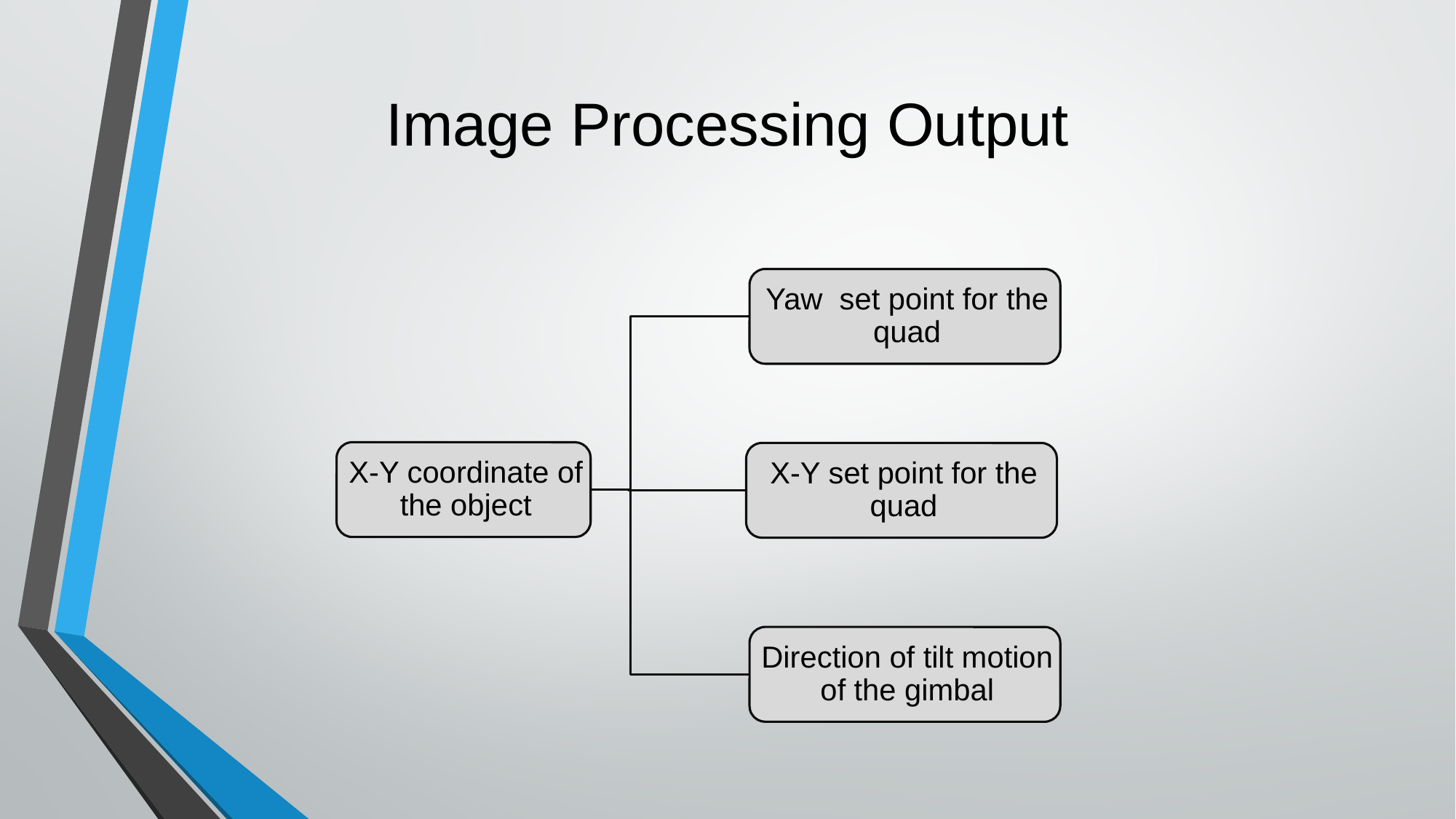

# Image Processing Output

X-Y coordinate of the object
Yaw  set point for the quad
X-Y set point for the quad
Direction of tilt motion of the gimbal